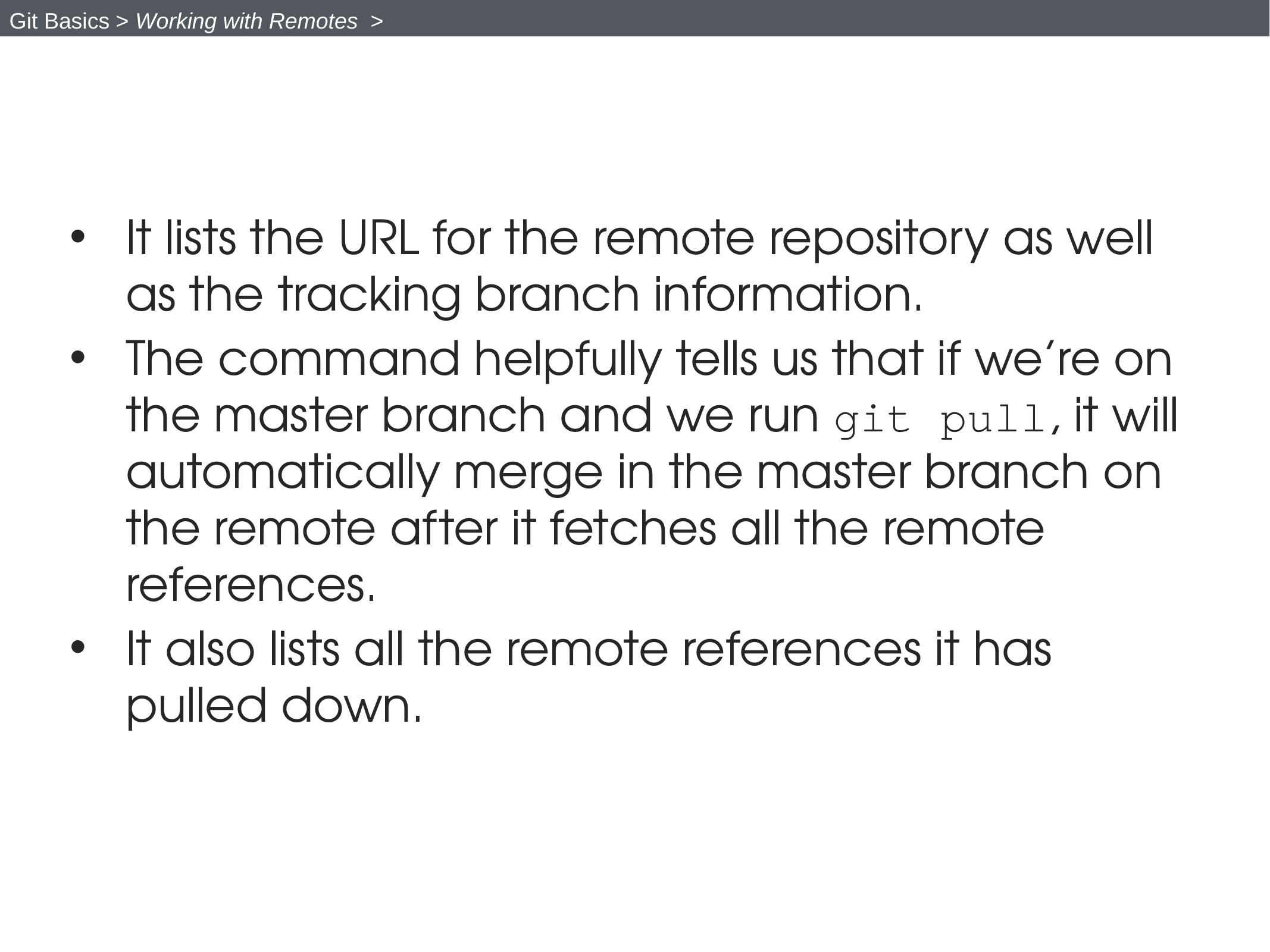

Git Basics > Working with Remotes  >
It lists the URL for the remote repository as well as the tracking branch information.
The command helpfully tells us that if we’re on the master branch and we run git pull, it will automatically merge in the master branch on the remote after it fetches all the remote references.
It also lists all the remote references it has pulled down.